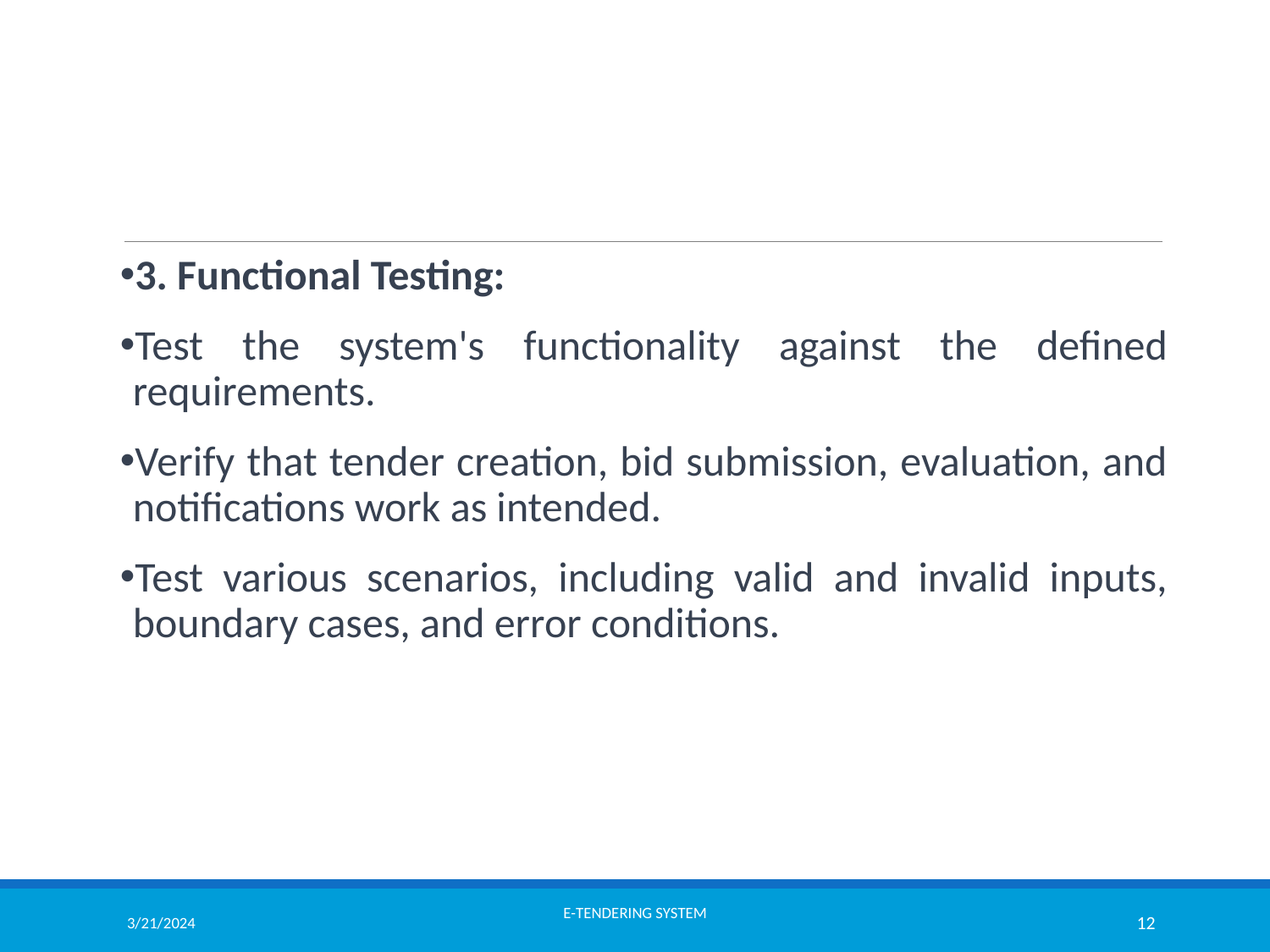

3. Functional Testing:
Test the system's functionality against the defined requirements.
Verify that tender creation, bid submission, evaluation, and notifications work as intended.
Test various scenarios, including valid and invalid inputs, boundary cases, and error conditions.

3/21/2024
E-TENDERING SYSTEM

12